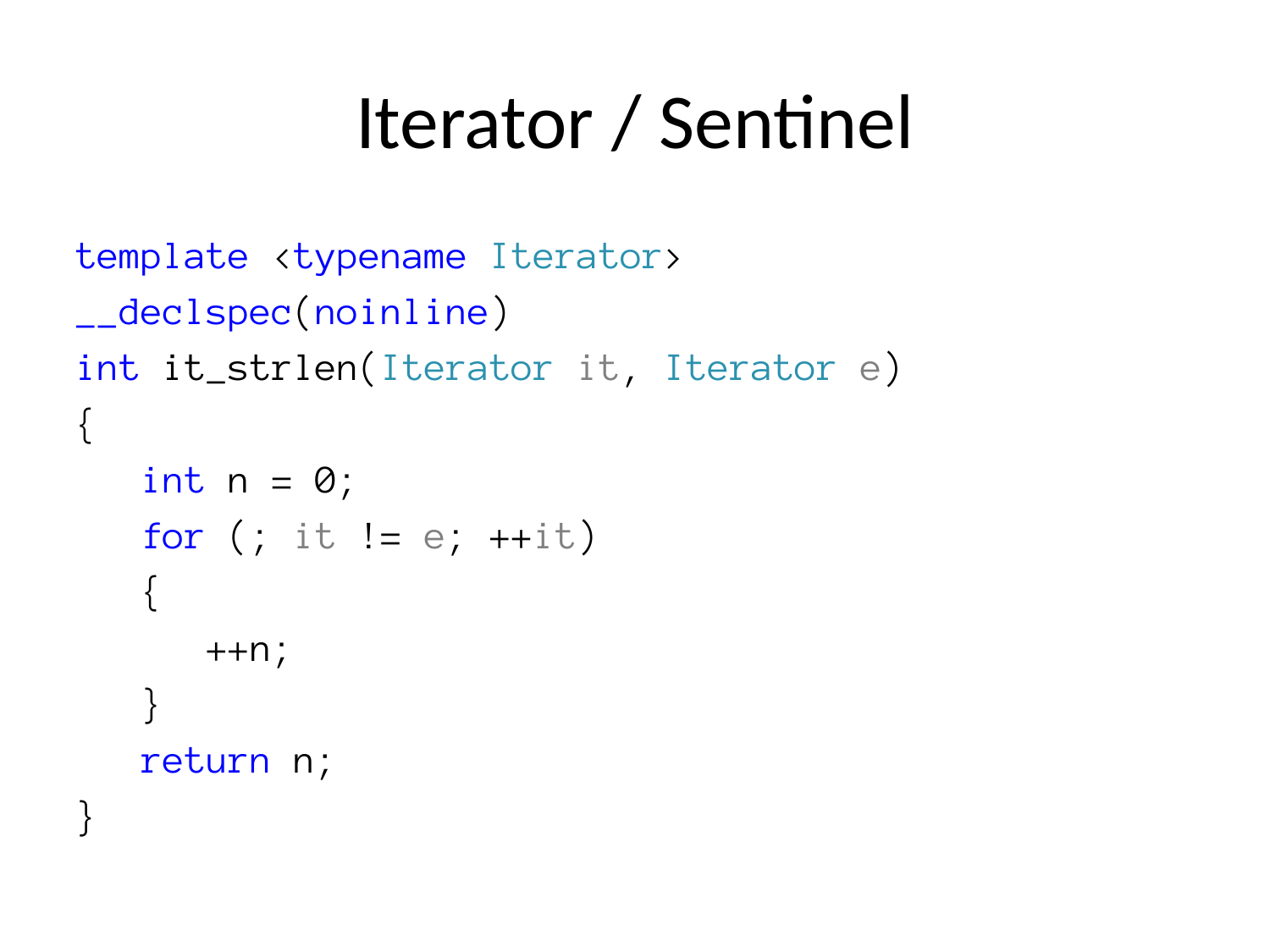

# Iterator / Sentinel
template <typename Iterator>
__declspec(noinline)
int it_strlen(Iterator it, Iterator e)
{
   int n = 0;
   for (; it != e; ++it)
   {
      ++n;
   }
   return n;
}